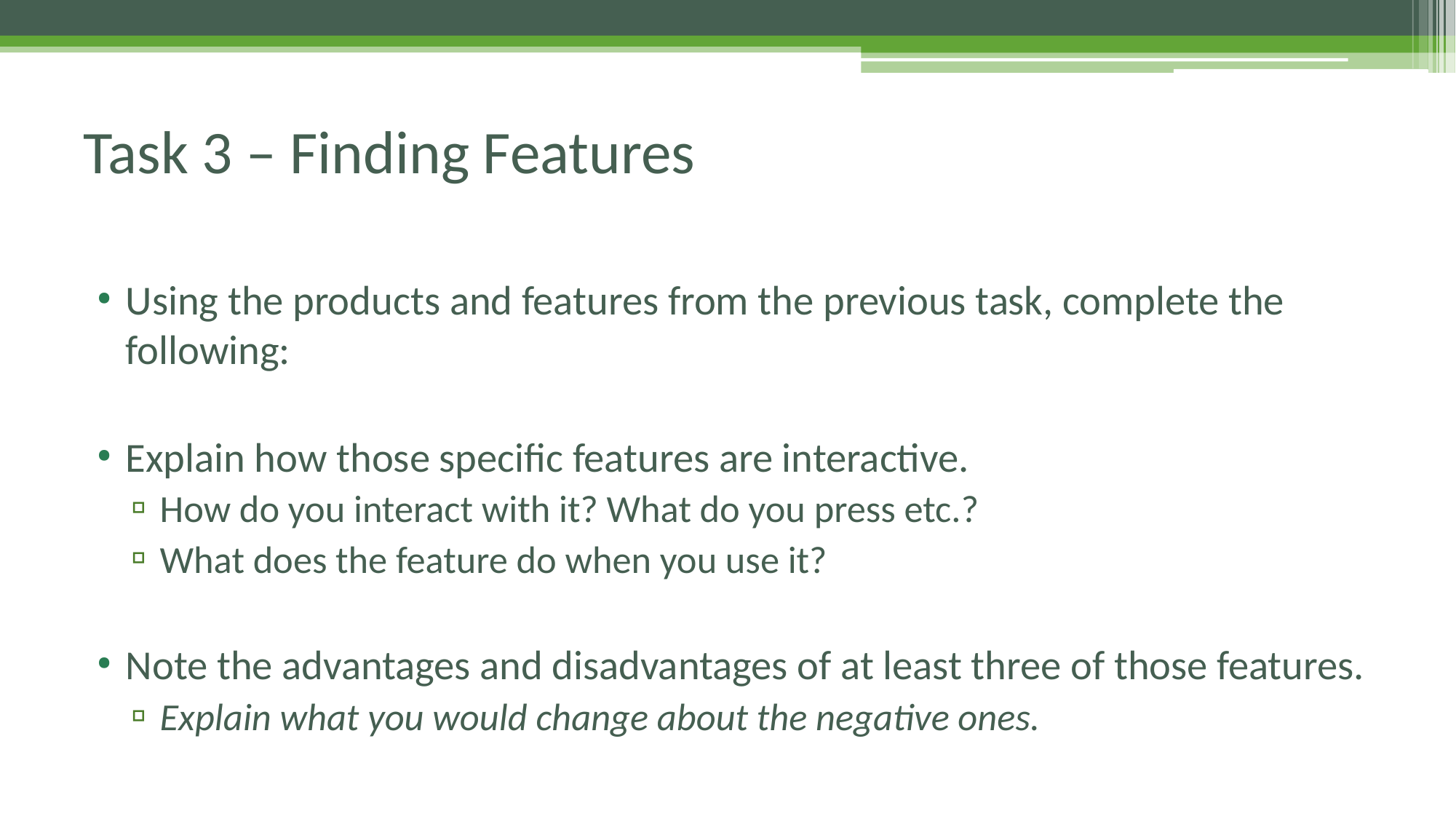

# Task 3 – Finding Features
Using the products and features from the previous task, complete the following:

Explain how those specific features are interactive.
How do you interact with it? What do you press etc.?
What does the feature do when you use it?

Note the advantages and disadvantages of at least three of those features.
Explain what you would change about the negative ones.